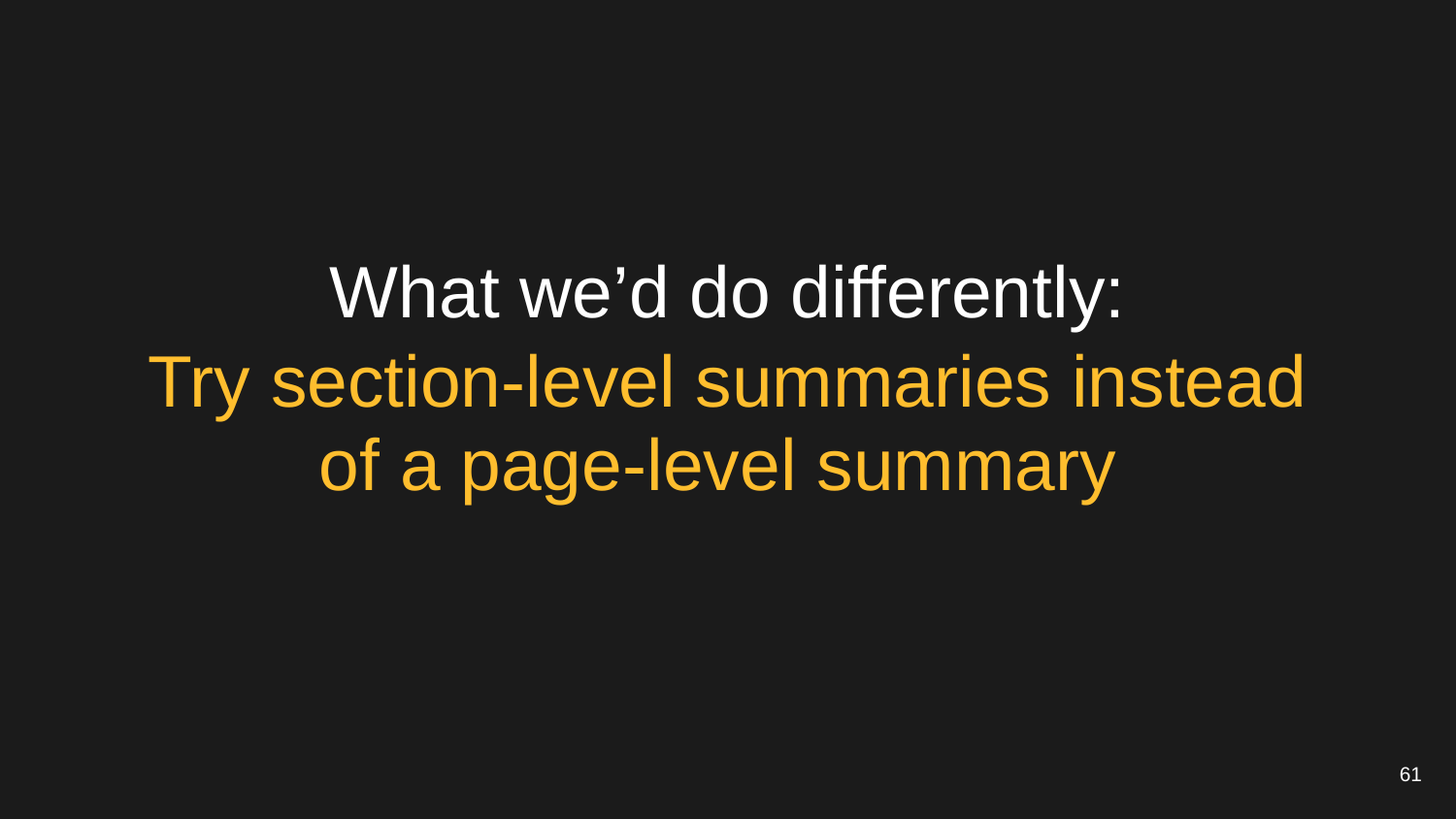

# What we’d do differently:
Try section-level summaries instead of a page-level summary
61